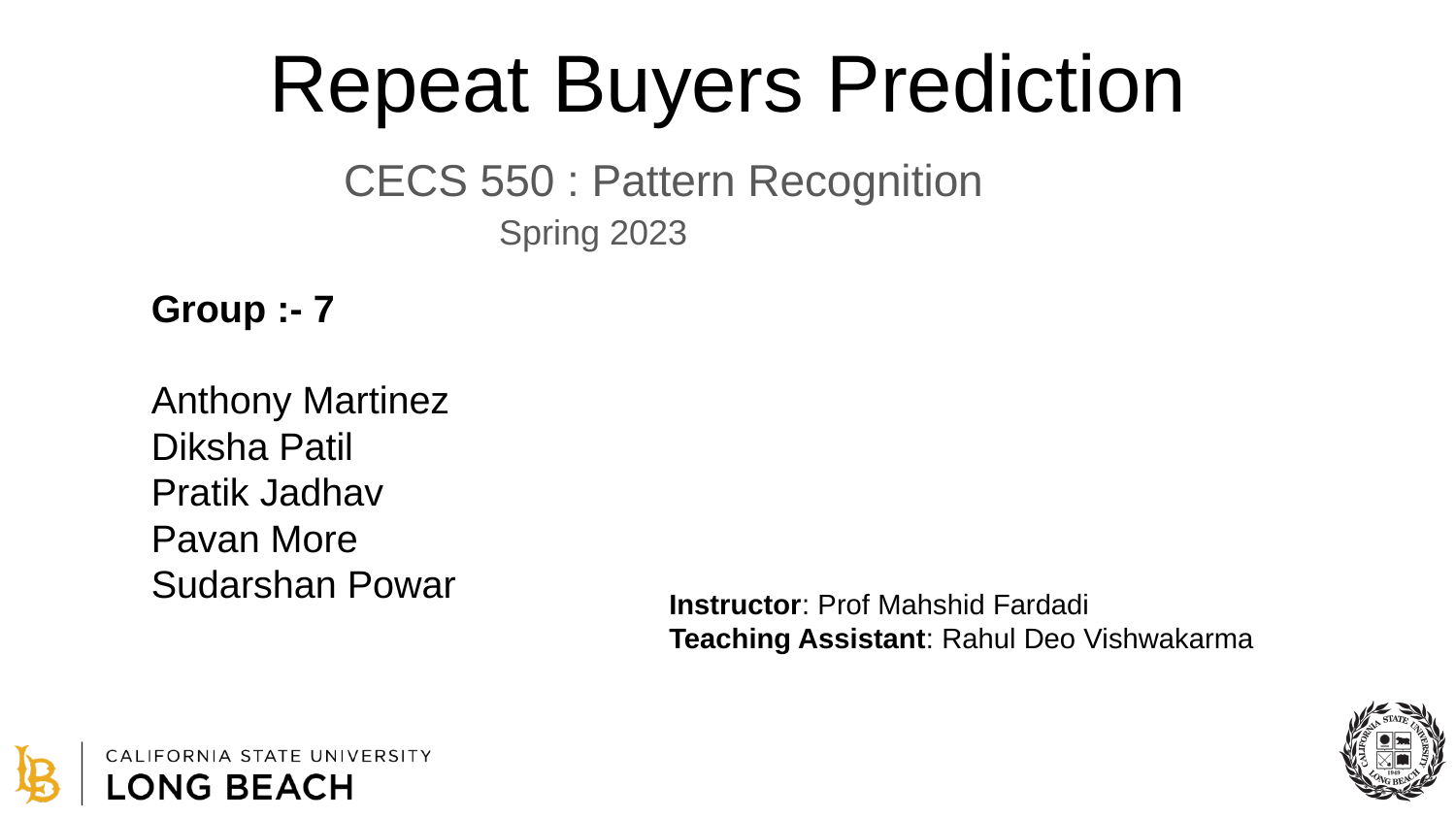

# Repeat Buyers Prediction
CECS 550 : Pattern Recognition
                Spring 2023
Group :- 7

Anthony Martinez
Diksha Patil
Pratik Jadhav
Pavan More
Sudarshan Powar
Instructor: Prof Mahshid Fardadi
Teaching Assistant: Rahul Deo Vishwakarma